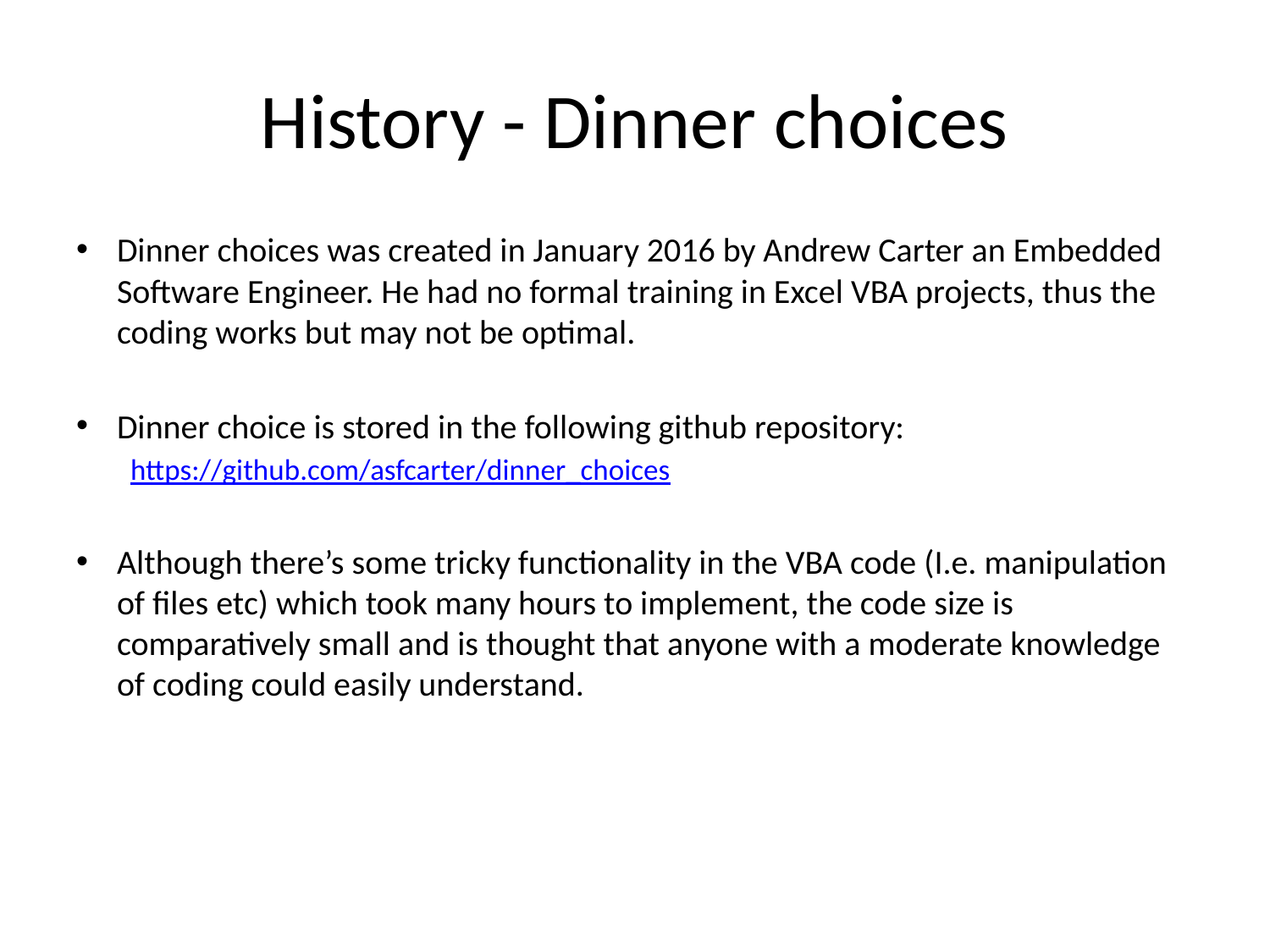

# History - Dinner choices
Dinner choices was created in January 2016 by Andrew Carter an Embedded Software Engineer. He had no formal training in Excel VBA projects, thus the coding works but may not be optimal.

Dinner choice is stored in the following github repository:
https://github.com/asfcarter/dinner_choices

Although there’s some tricky functionality in the VBA code (I.e. manipulation of files etc) which took many hours to implement, the code size is comparatively small and is thought that anyone with a moderate knowledge of coding could easily understand.